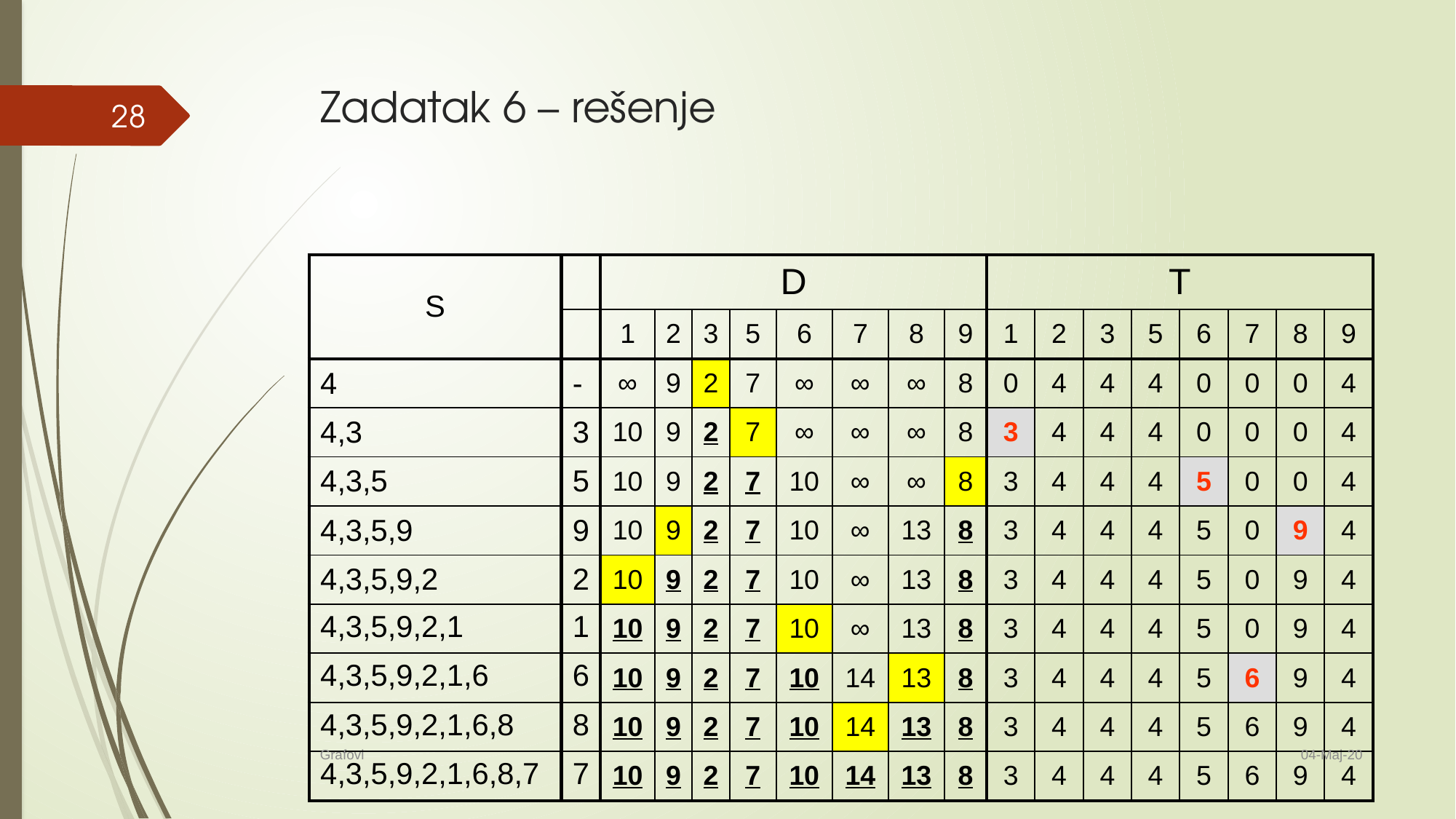

# Zadatak 6 – rešenje
28
| S |  | D |  |  |  |  |  |  |  | T |  |  |  |  |  |  |  |
| --- | --- | --- | --- | --- | --- | --- | --- | --- | --- | --- | --- | --- | --- | --- | --- | --- | --- |
|  |  | 1 | 2 | 3 | 5 | 6 | 7 | 8 | 9 | 1 | 2 | 3 | 5 | 6 | 7 | 8 | 9 |
| 4 | - | ∞ | 9 | 2 | 7 | ∞ | ∞ | ∞ | 8 | 0 | 4 | 4 | 4 | 0 | 0 | 0 | 4 |
| 4,3 | 3 | 10 | 9 | 2 | 7 | ∞ | ∞ | ∞ | 8 | 3 | 4 | 4 | 4 | 0 | 0 | 0 | 4 |
| 4,3,5 | 5 | 10 | 9 | 2 | 7 | 10 | ∞ | ∞ | 8 | 3 | 4 | 4 | 4 | 5 | 0 | 0 | 4 |
| 4,3,5,9 | 9 | 10 | 9 | 2 | 7 | 10 | ∞ | 13 | 8 | 3 | 4 | 4 | 4 | 5 | 0 | 9 | 4 |
| 4,3,5,9,2 | 2 | 10 | 9 | 2 | 7 | 10 | ∞ | 13 | 8 | 3 | 4 | 4 | 4 | 5 | 0 | 9 | 4 |
| 4,3,5,9,2,1 | 1 | 10 | 9 | 2 | 7 | 10 | ∞ | 13 | 8 | 3 | 4 | 4 | 4 | 5 | 0 | 9 | 4 |
| 4,3,5,9,2,1,6 | 6 | 10 | 9 | 2 | 7 | 10 | 14 | 13 | 8 | 3 | 4 | 4 | 4 | 5 | 6 | 9 | 4 |
| 4,3,5,9,2,1,6,8 | 8 | 10 | 9 | 2 | 7 | 10 | 14 | 13 | 8 | 3 | 4 | 4 | 4 | 5 | 6 | 9 | 4 |
| 4,3,5,9,2,1,6,8,7 | 7 | 10 | 9 | 2 | 7 | 10 | 14 | 13 | 8 | 3 | 4 | 4 | 4 | 5 | 6 | 9 | 4 |
04-Maj-20
Grafovi